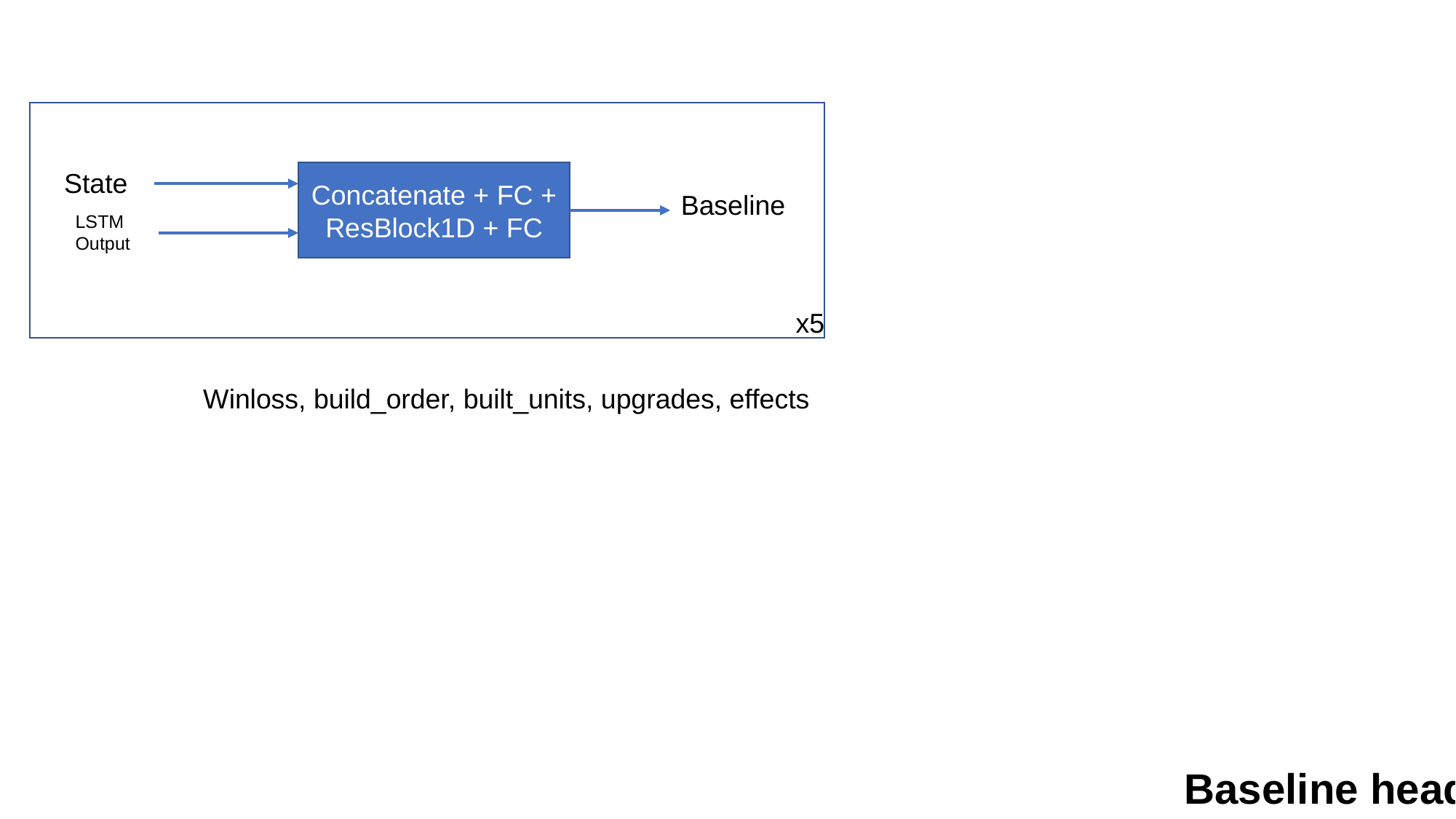

State
Concatenate + FC + ResBlock1D + FC
Baseline
LSTM Output
x5
Winloss, build_order, built_units, upgrades, effects
Baseline head